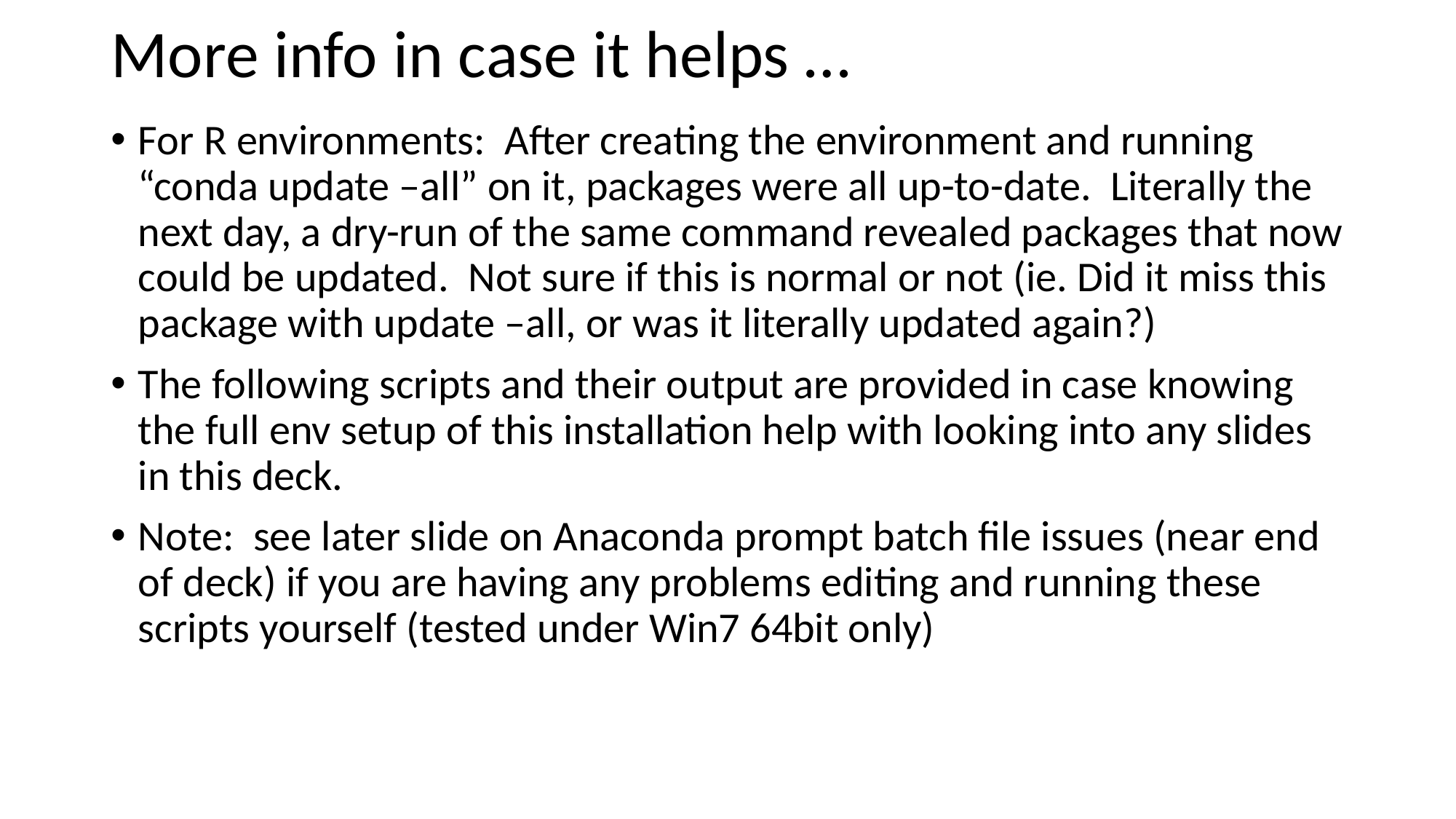

# More info in case it helps …
For R environments:  After creating the environment and running “conda update –all” on it, packages were all up-to-date.  Literally the next day, a dry-run of the same command revealed packages that now could be updated.  Not sure if this is normal or not (ie. Did it miss this package with update –all, or was it literally updated again?)
The following scripts and their output are provided in case knowing the full env setup of this installation help with looking into any slides in this deck.
Note:  see later slide on Anaconda prompt batch file issues (near end of deck) if you are having any problems editing and running these scripts yourself (tested under Win7 64bit only)